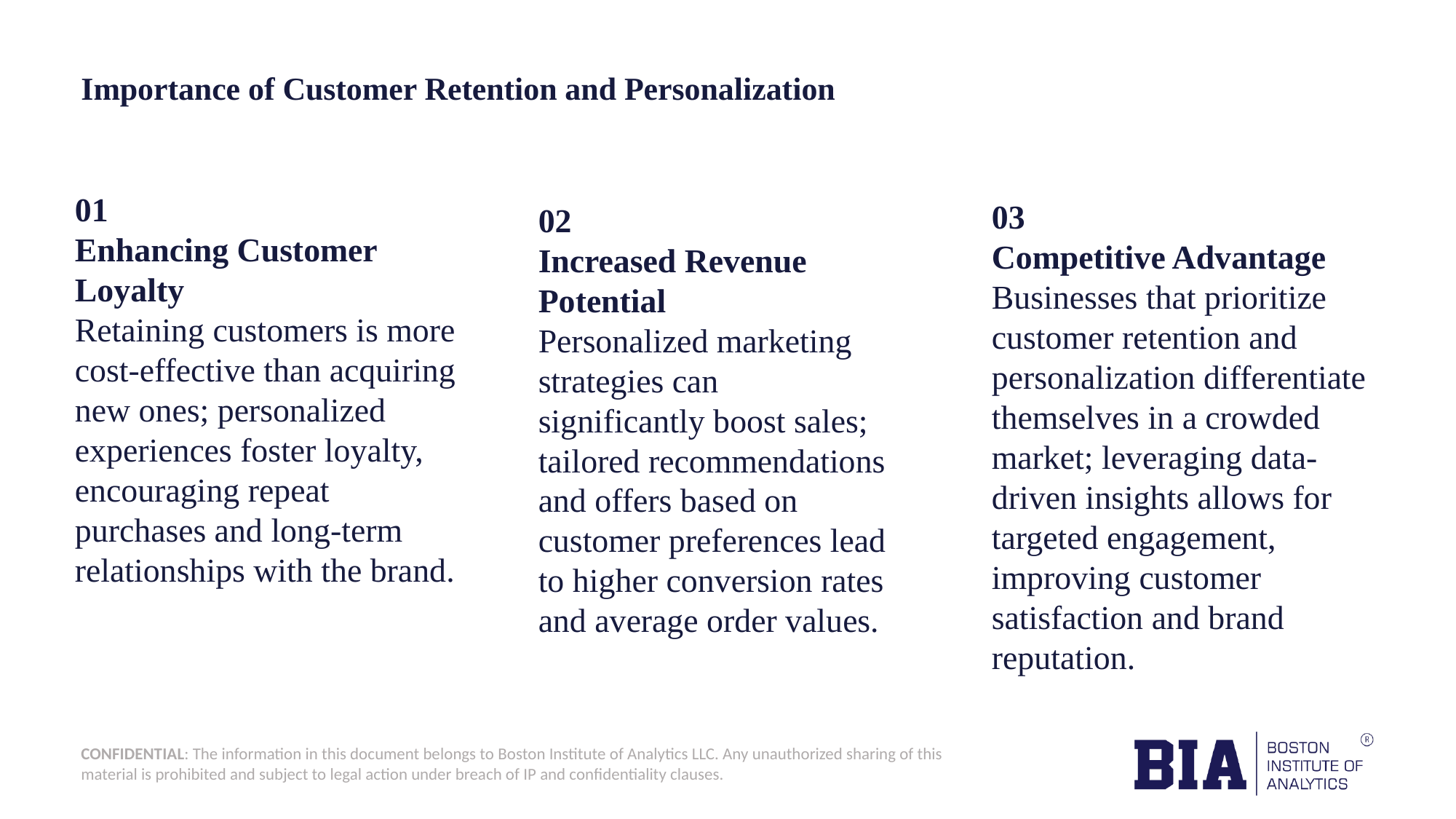

# Importance of Customer Retention and Personalization
01
Enhancing Customer Loyalty
Retaining customers is more cost-effective than acquiring new ones; personalized experiences foster loyalty, encouraging repeat purchases and long-term relationships with the brand.
03
Competitive Advantage
Businesses that prioritize customer retention and personalization differentiate themselves in a crowded market; leveraging data-driven insights allows for targeted engagement, improving customer satisfaction and brand reputation.

02
Increased Revenue Potential
Personalized marketing strategies can significantly boost sales; tailored recommendations and offers based on customer preferences lead to higher conversion rates and average order values.